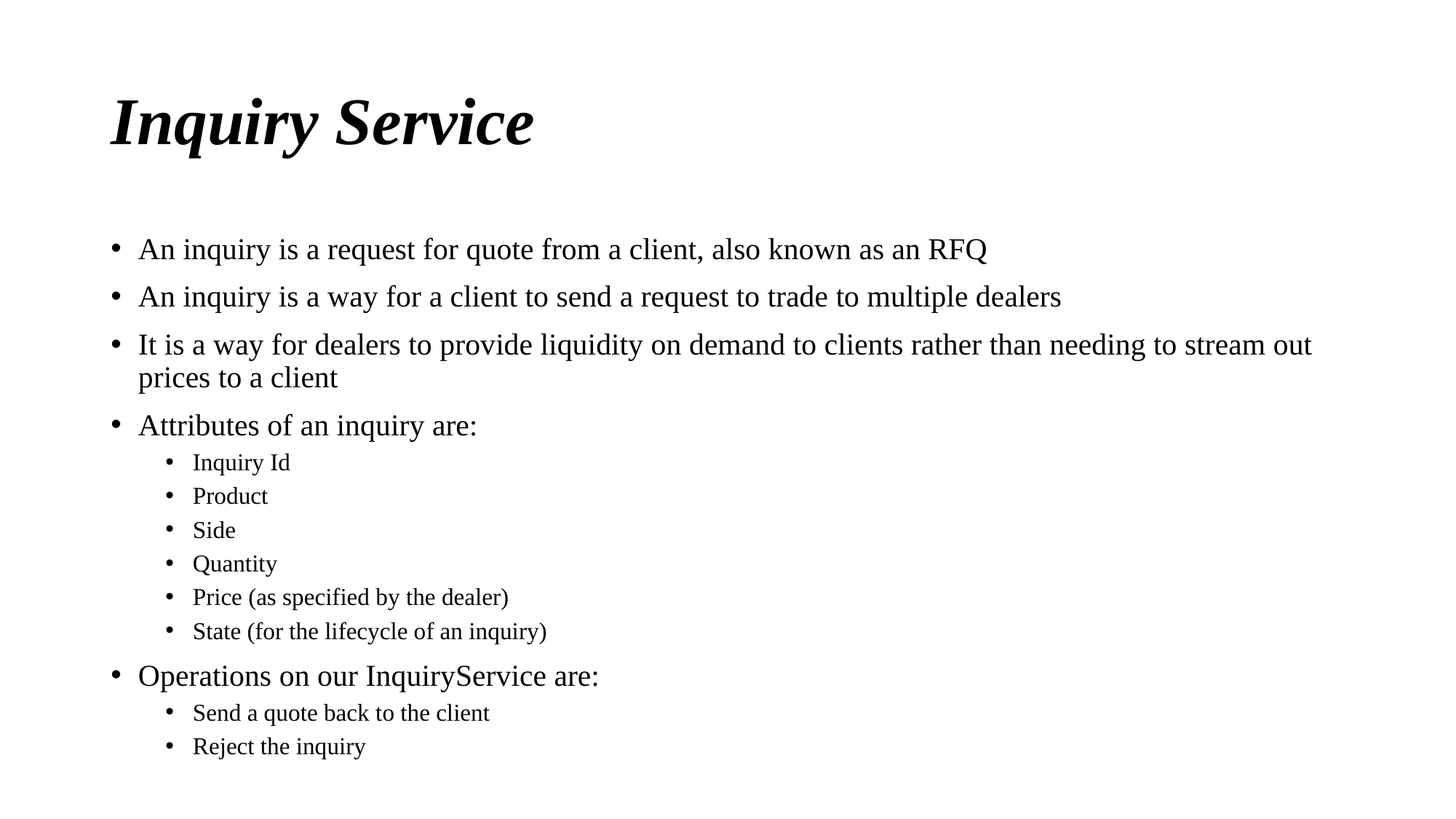

# Inquiry Service
An inquiry is a request for quote from a client, also known as an RFQ
An inquiry is a way for a client to send a request to trade to multiple dealers
It is a way for dealers to provide liquidity on demand to clients rather than needing to stream out prices to a client
Attributes of an inquiry are:
Inquiry Id
Product
Side
Quantity
Price (as specified by the dealer)
State (for the lifecycle of an inquiry)
Operations on our InquiryService are:
Send a quote back to the client
Reject the inquiry